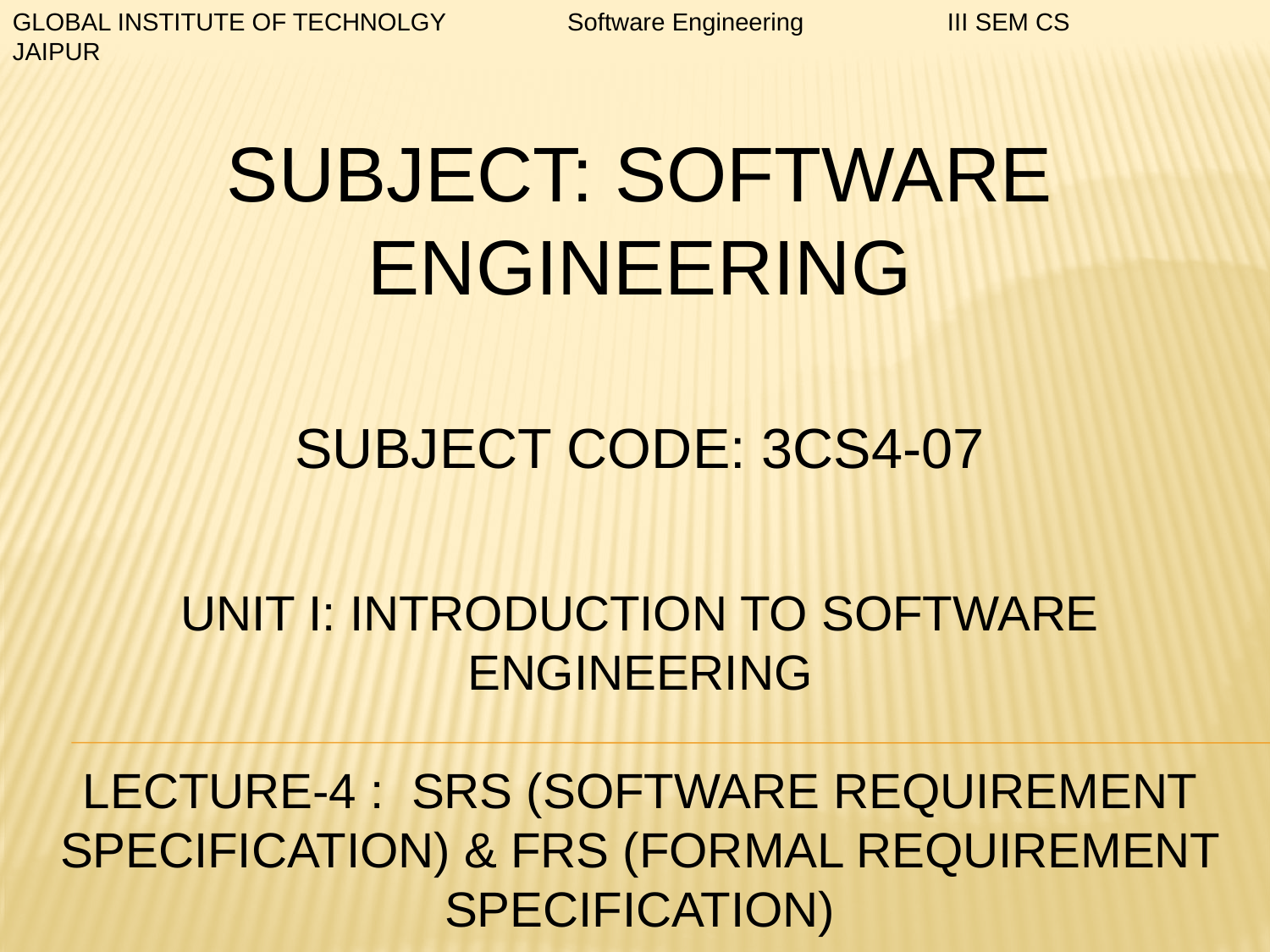

Software Engineering
III SEM CS
GLOBAL INSTITUTE OF TECHNOLGY JAIPUR
# Subject: SOFTWARE ENGINEERING Subject Code: 3CS4-07 UNIT I: Introduction to Software Engineering Lecture-4 :  SRS (Software Requirement Specification) & FRS (formal Requirement Specification)